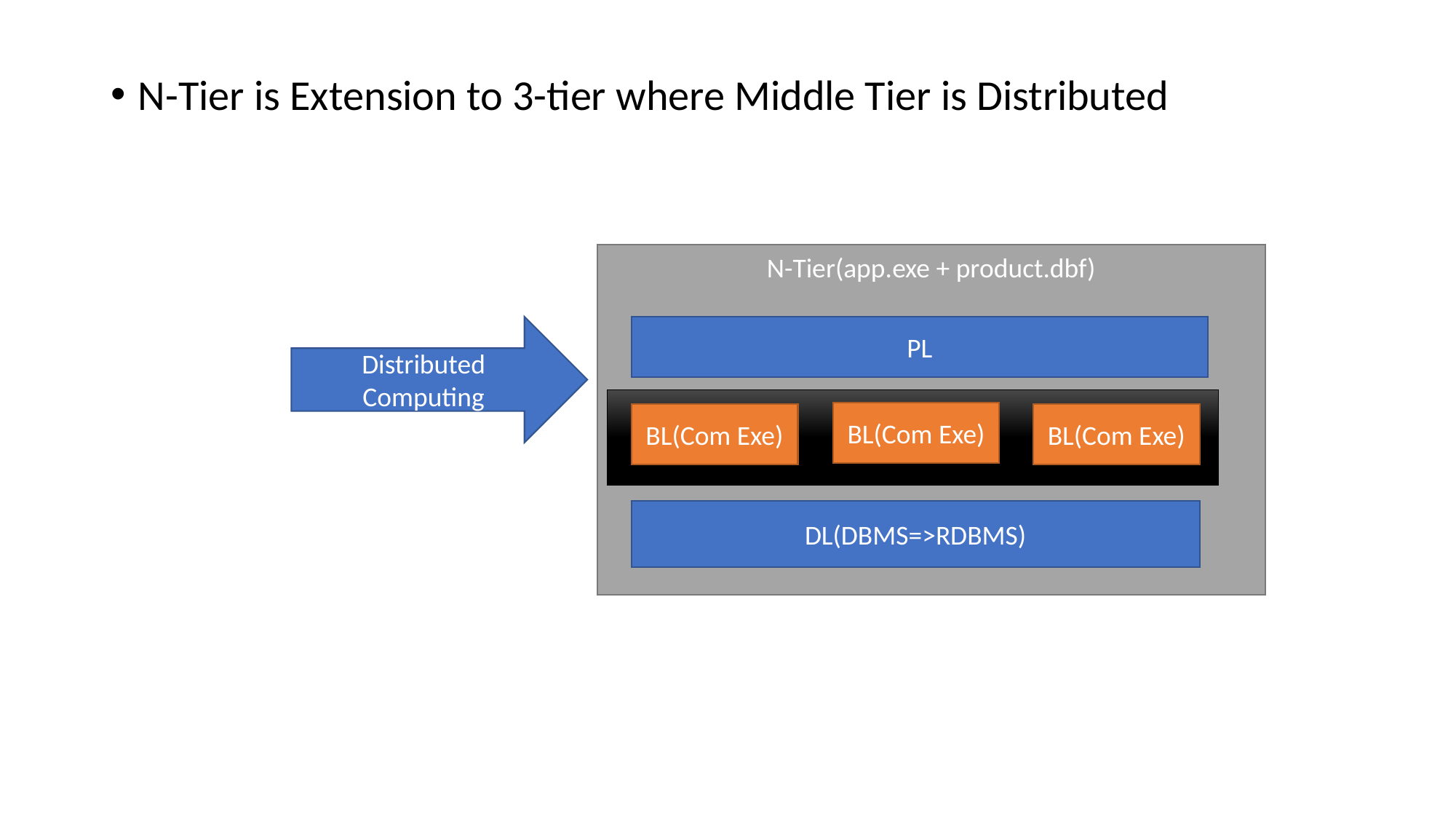

N-Tier is Extension to 3-tier where Middle Tier is Distributed
N-Tier(app.exe + product.dbf)
Distributed Computing
PL

BL(Com Exe)
BL(Com Exe)
BL(Com Exe)
DL(DBMS=>RDBMS)